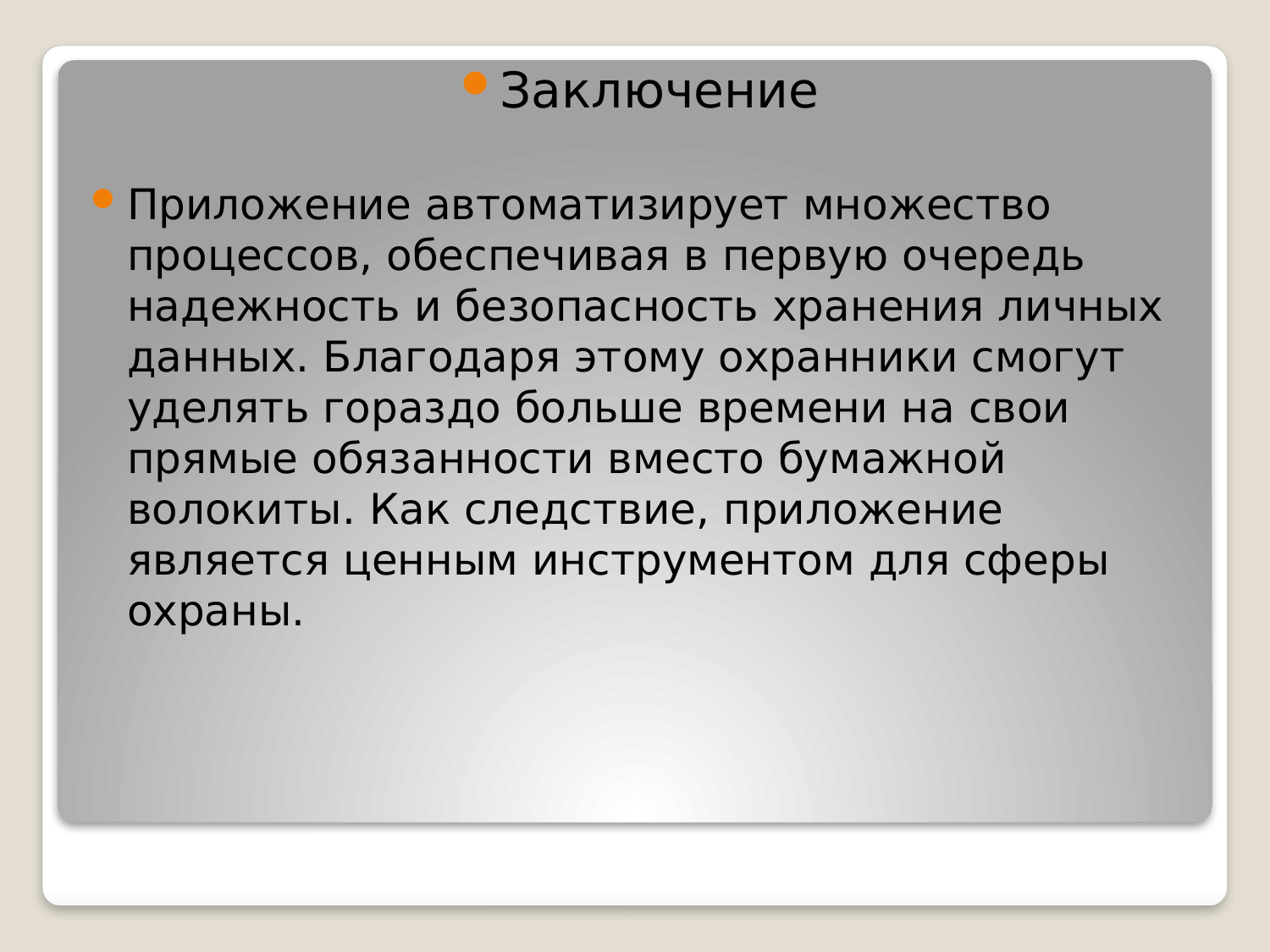

Заключение

Приложение автоматизирует множество процессов, обеспечивая в первую очередь надежность и безопасность хранения личных данных. Благодаря этому охранники смогут уделять гораздо больше времени на свои прямые обязанности вместо бумажной волокиты. Как следствие, приложение является ценным инструментом для сферы охраны.
#